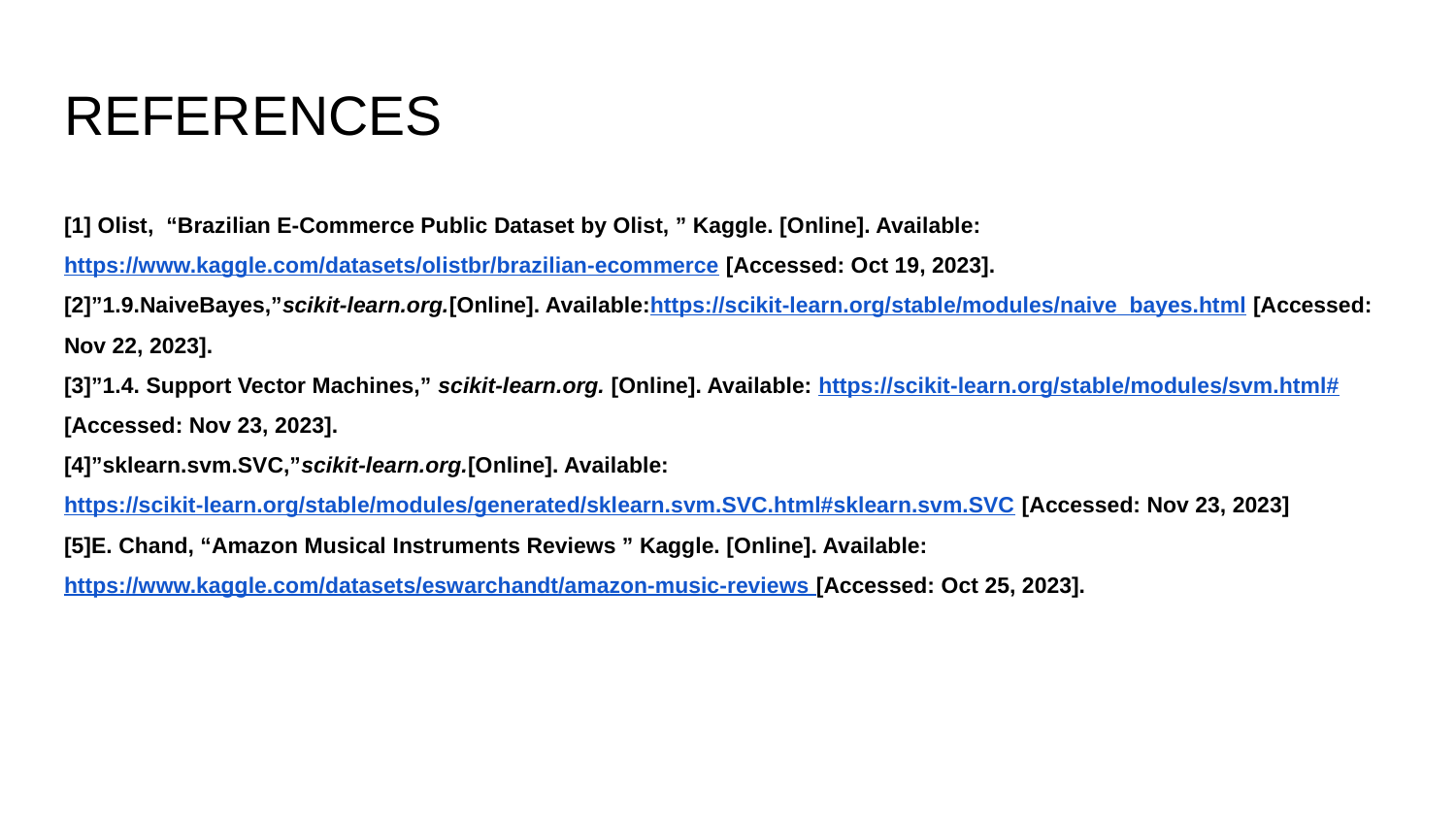

# REFERENCES
[1] Olist,  “Brazilian E-Commerce Public Dataset by Olist, ” Kaggle. [Online]. Available: https://www.kaggle.com/datasets/olistbr/brazilian-ecommerce [Accessed: Oct 19, 2023].
[2]”1.9.NaiveBayes,”scikit-learn.org.[Online]. Available:https://scikit-learn.org/stable/modules/naive_bayes.html [Accessed: Nov 22, 2023].
[3]”1.4. Support Vector Machines,” scikit-learn.org. [Online]. Available: https://scikit-learn.org/stable/modules/svm.html# [Accessed: Nov 23, 2023].
[4]”sklearn.svm.SVC,”scikit-learn.org.[Online]. Available:https://scikit-learn.org/stable/modules/generated/sklearn.svm.SVC.html#sklearn.svm.SVC [Accessed: Nov 23, 2023]
[5]E. Chand, “Amazon Musical Instruments Reviews ” Kaggle. [Online]. Available:https://www.kaggle.com/datasets/eswarchandt/amazon-music-reviews [Accessed: Oct 25, 2023].